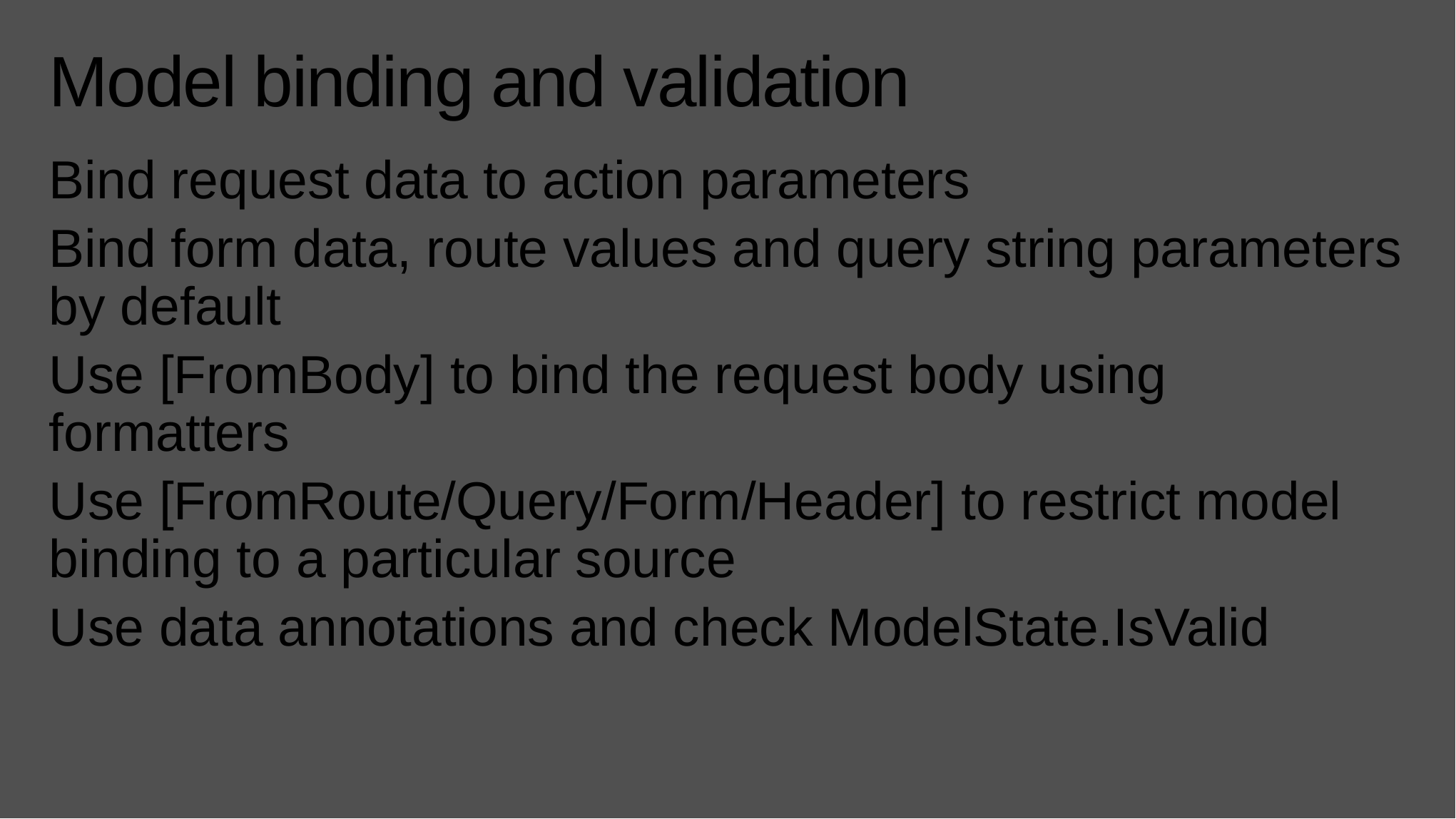

# Model binding and validation
Bind request data to action parameters
Bind form data, route values and query string parameters by default
Use [FromBody] to bind the request body using formatters
Use [FromRoute/Query/Form/Header] to restrict model binding to a particular source
Use data annotations and check ModelState.IsValid